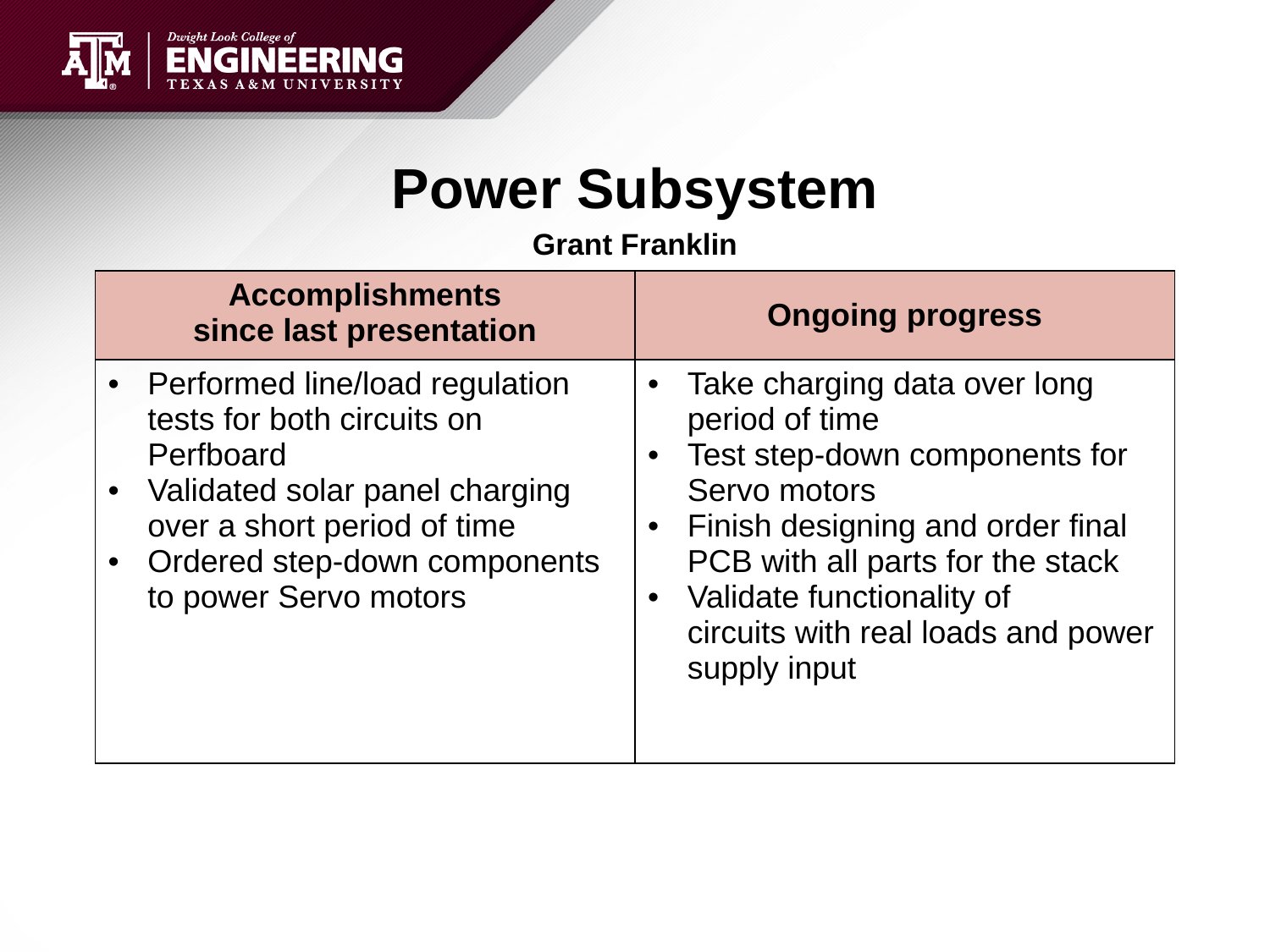

# Power Subsystem
Grant Franklin
| Accomplishments since last presentation | Ongoing progress |
| --- | --- |
| Performed line/load regulation tests for both circuits on Perfboard Validated solar panel charging over a short period of time Ordered step-down components to power Servo motors | Take charging data over long period of time Test step-down components for Servo motors Finish designing and order final PCB with all parts for the stack Validate functionality of circuits with real loads and power supply input |